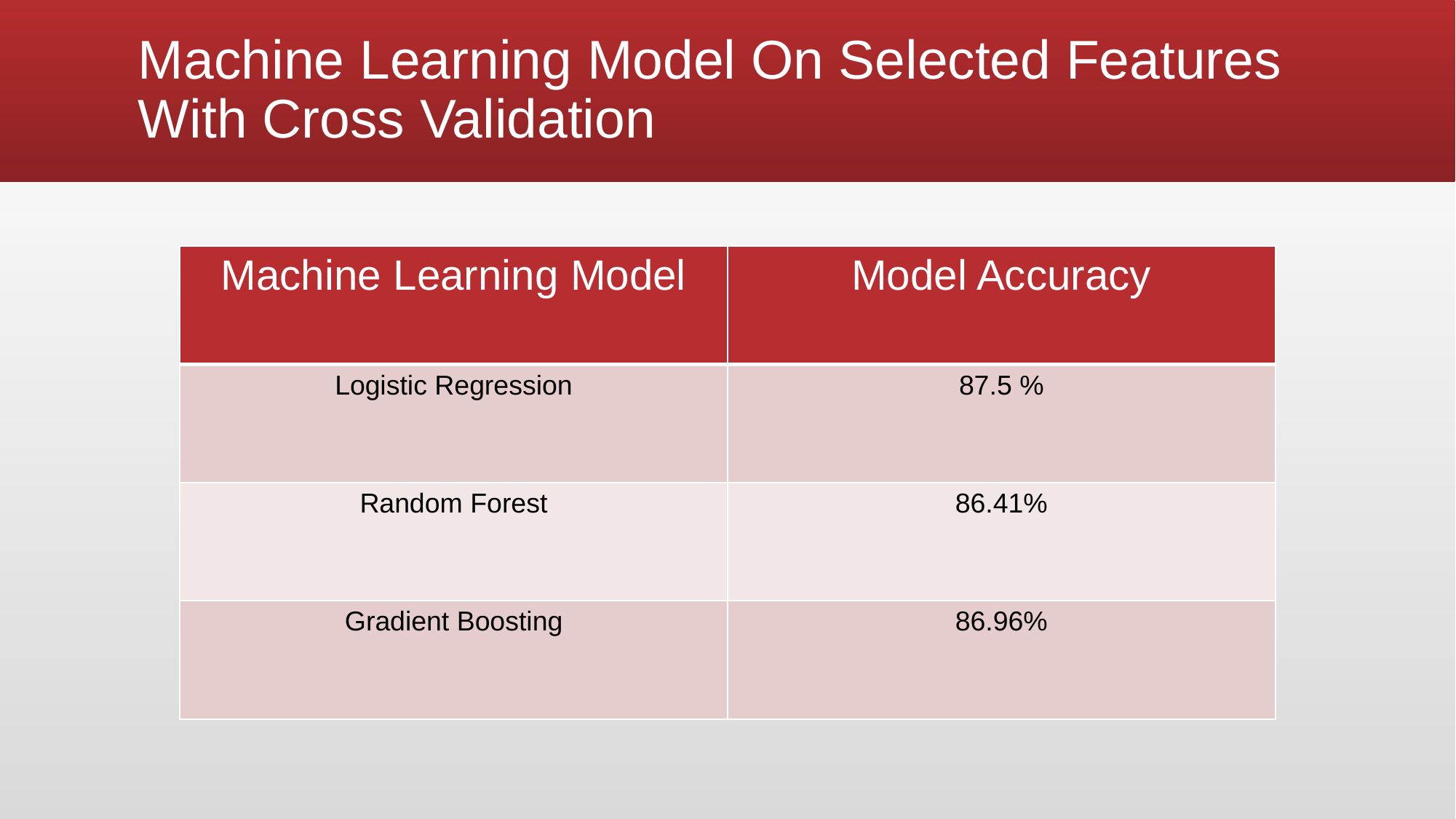

# Machine Learning Model On Selected Features With Cross Validation
| Machine Learning Model | Model Accuracy |
| --- | --- |
| Logistic Regression | 87.5 % |
| Random Forest | 86.41% |
| Gradient Boosting | 86.96% |